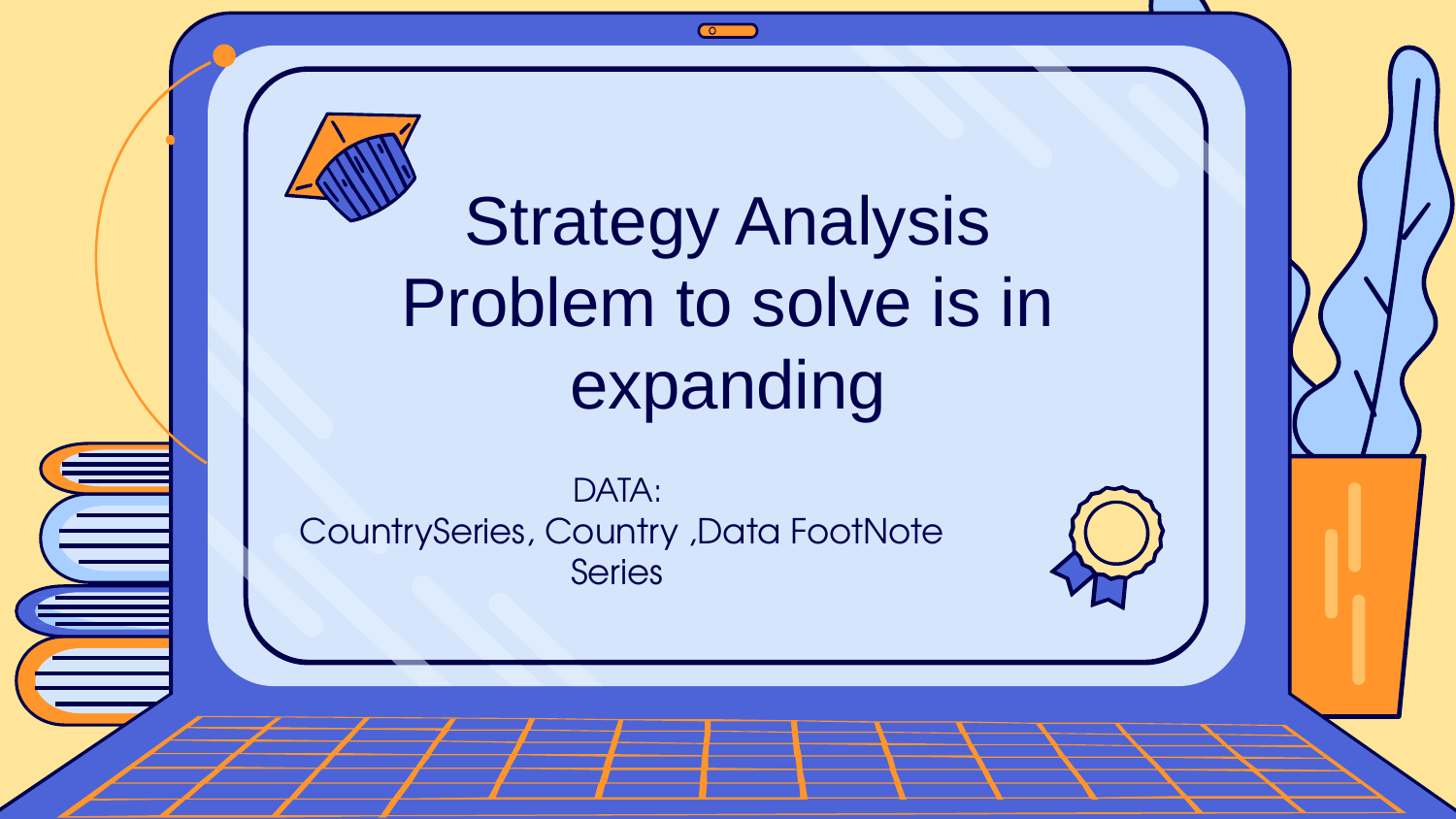

# Strategy Analysis
Problem to solve is in expanding
DATA:
CountrySeries, Country ,Data FootNote
Series